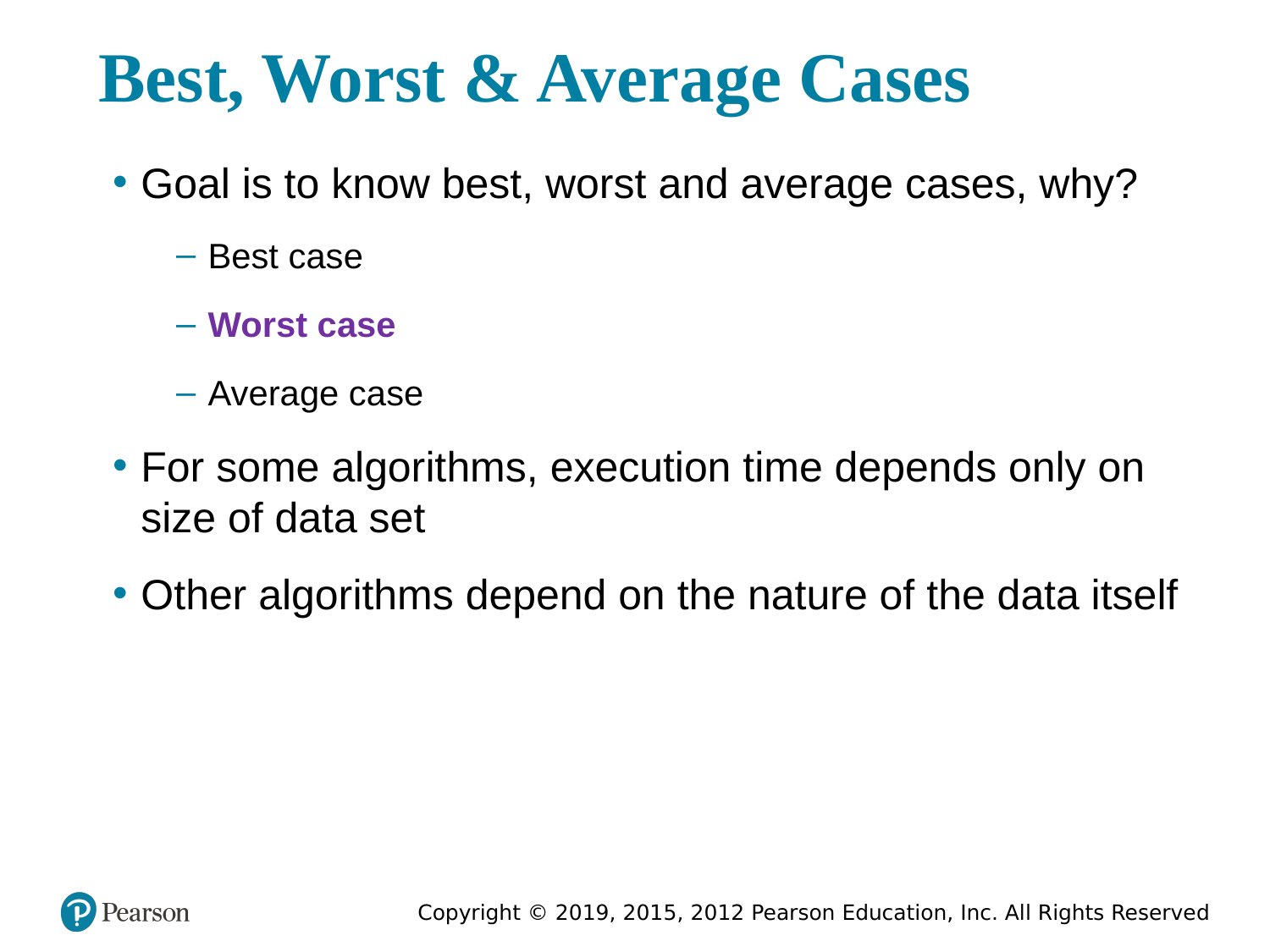

# Best, Worst & Average Cases
Goal is to know best, worst and average cases, why?
Best case
Worst case
Average case
For some algorithms, execution time depends only on size of data set
Other algorithms depend on the nature of the data itself